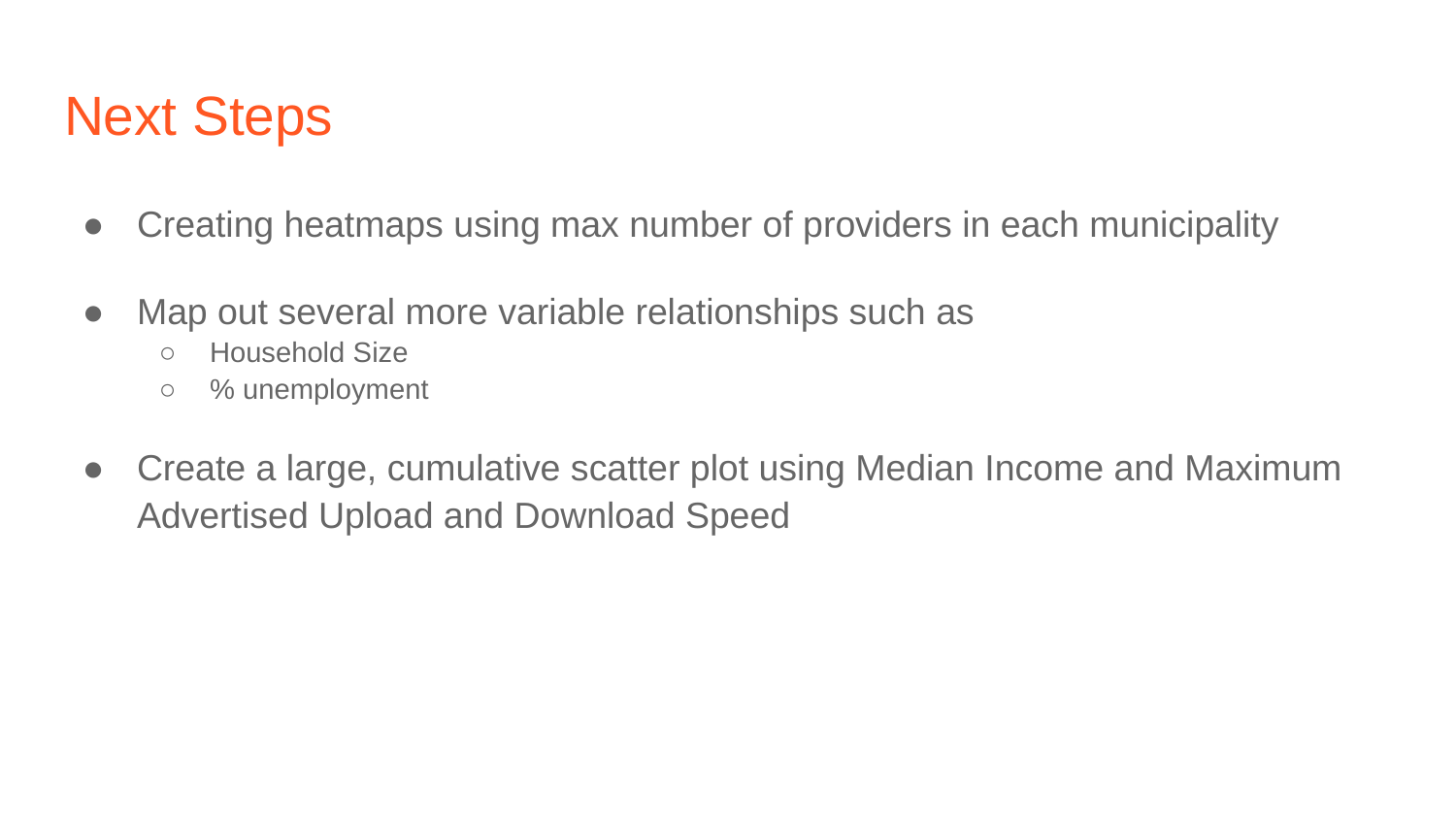

# Next Steps
Creating heatmaps using max number of providers in each municipality
Map out several more variable relationships such as
Household Size
% unemployment
Create a large, cumulative scatter plot using Median Income and Maximum Advertised Upload and Download Speed